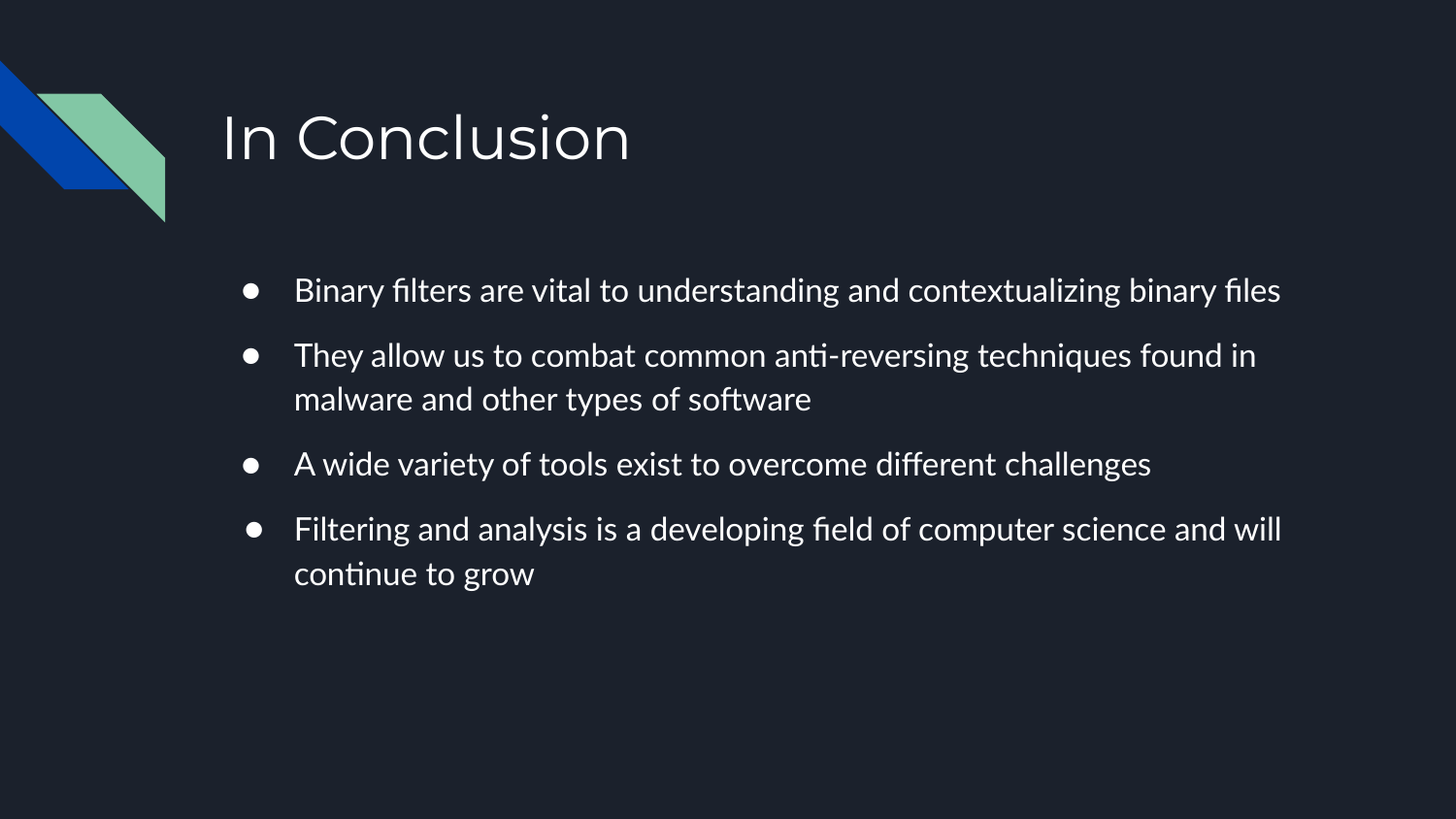

# In Conclusion
Binary filters are vital to understanding and contextualizing binary files
They allow us to combat common anti-reversing techniques found in malware and other types of software
A wide variety of tools exist to overcome different challenges
Filtering and analysis is a developing field of computer science and will continue to grow